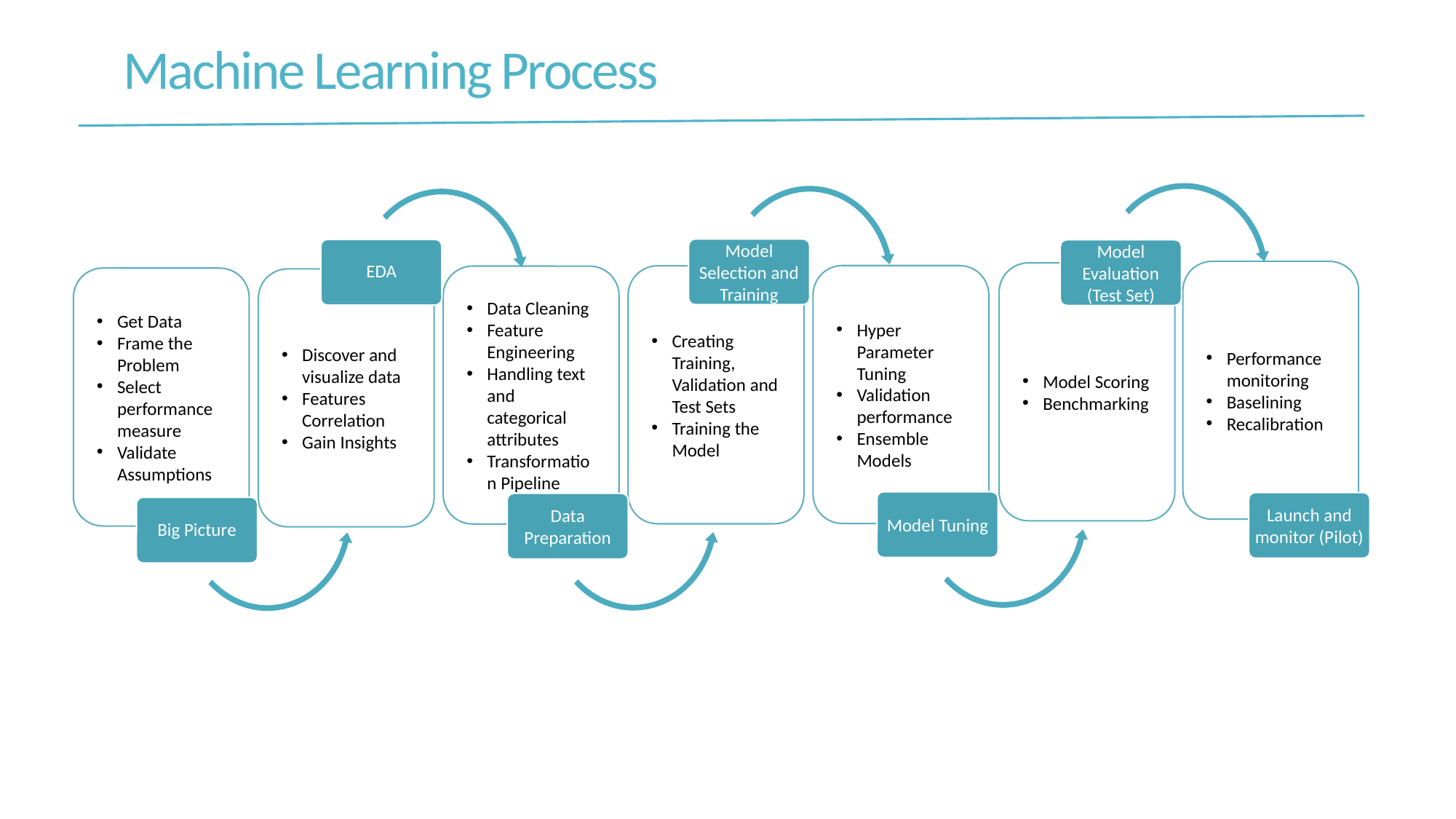

# Machine Learning Process

Model Selection and Training

EDA

Model Evaluation (Test Set)
Performance monitoring
Baselining
Recalibration
Model Scoring
Benchmarking
Hyper Parameter Tuning
Validation performance
Ensemble Models
Creating Training, Validation and Test Sets
Training the Model
Data Cleaning
Feature Engineering
Handling text and categorical attributes
Transformation Pipeline
Get Data
Frame the Problem
Select performance measure
Validate Assumptions
Discover and visualize data
Features Correlation
Gain Insights

Model Tuning

Launch and monitor (Pilot)

Data Preparation

Big Picture